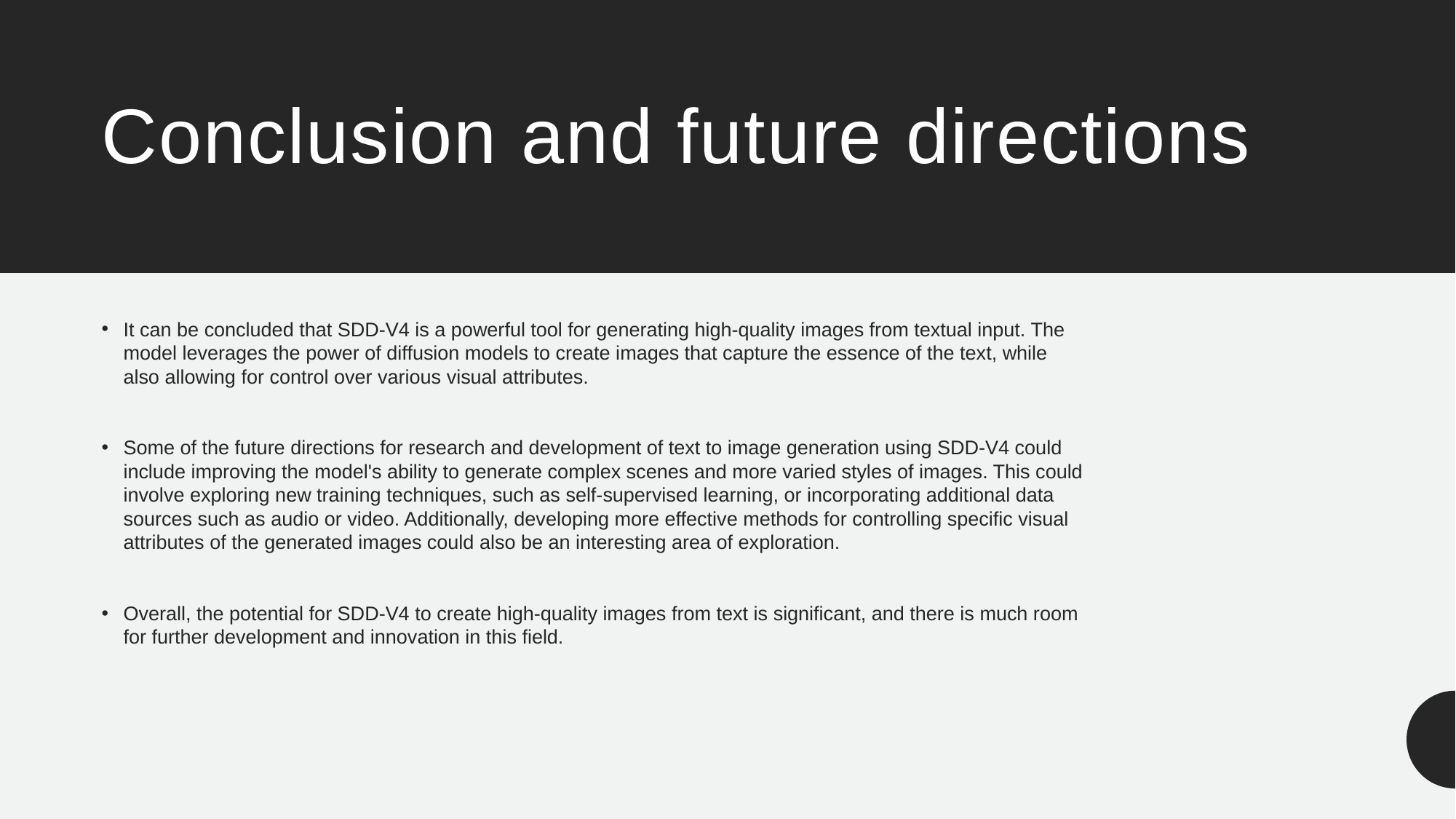

# Conclusion and future directions
It can be concluded that SDD-V4 is a powerful tool for generating high-quality images from textual input. The model leverages the power of diffusion models to create images that capture the essence of the text, while also allowing for control over various visual attributes.

Some of the future directions for research and development of text to image generation using SDD-V4 could include improving the model's ability to generate complex scenes and more varied styles of images. This could involve exploring new training techniques, such as self-supervised learning, or incorporating additional data sources such as audio or video. Additionally, developing more effective methods for controlling specific visual attributes of the generated images could also be an interesting area of exploration.

Overall, the potential for SDD-V4 to create high-quality images from text is significant, and there is much room for further development and innovation in this field.